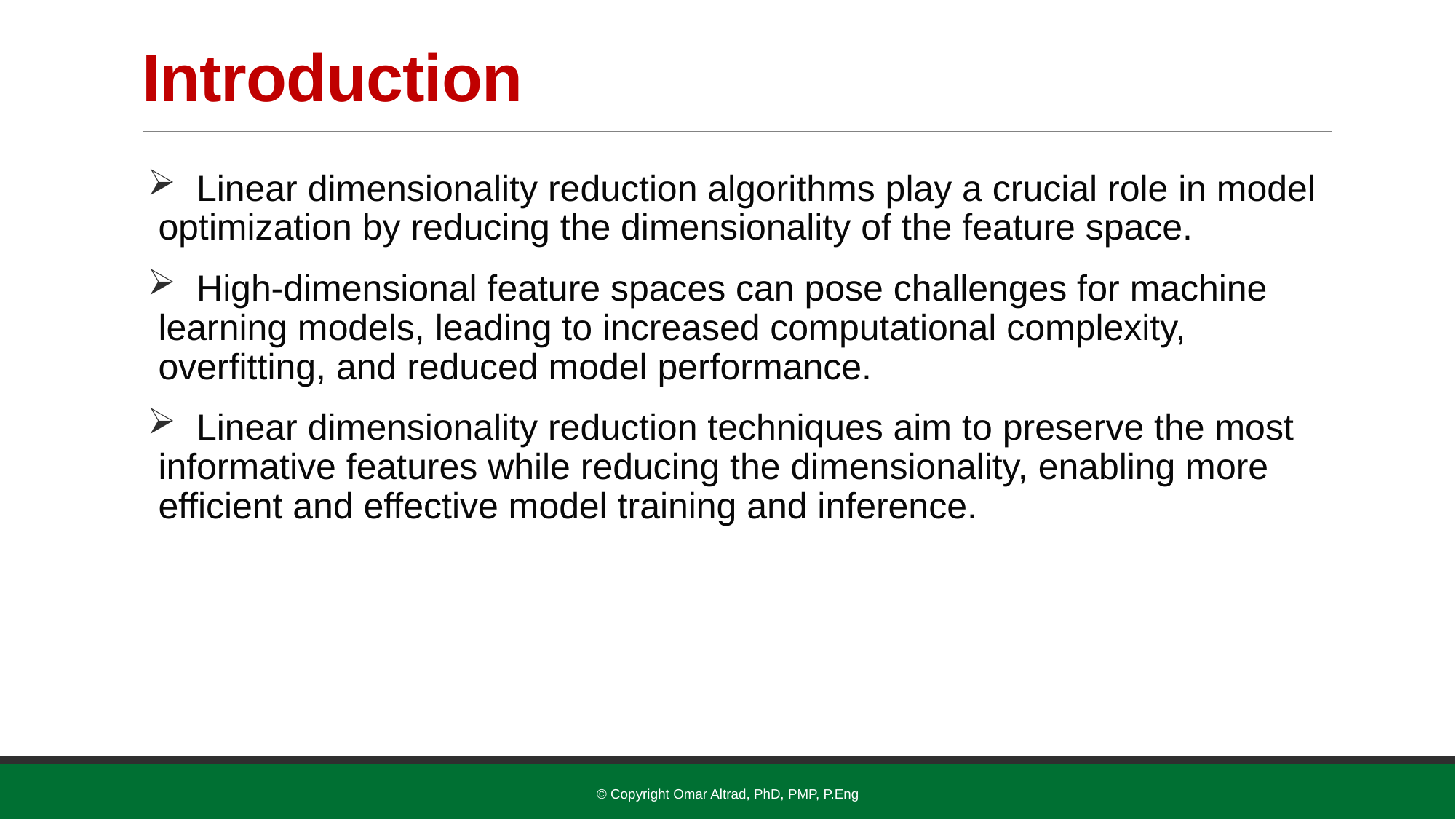

# Introduction
  Linear dimensionality reduction algorithms play a crucial role in model optimization by reducing the dimensionality of the feature space.
  High-dimensional feature spaces can pose challenges for machine learning models, leading to increased computational complexity, overfitting, and reduced model performance.
  Linear dimensionality reduction techniques aim to preserve the most informative features while reducing the dimensionality, enabling more efficient and effective model training and inference.
© Copyright Omar Altrad, PhD, PMP, P.Eng